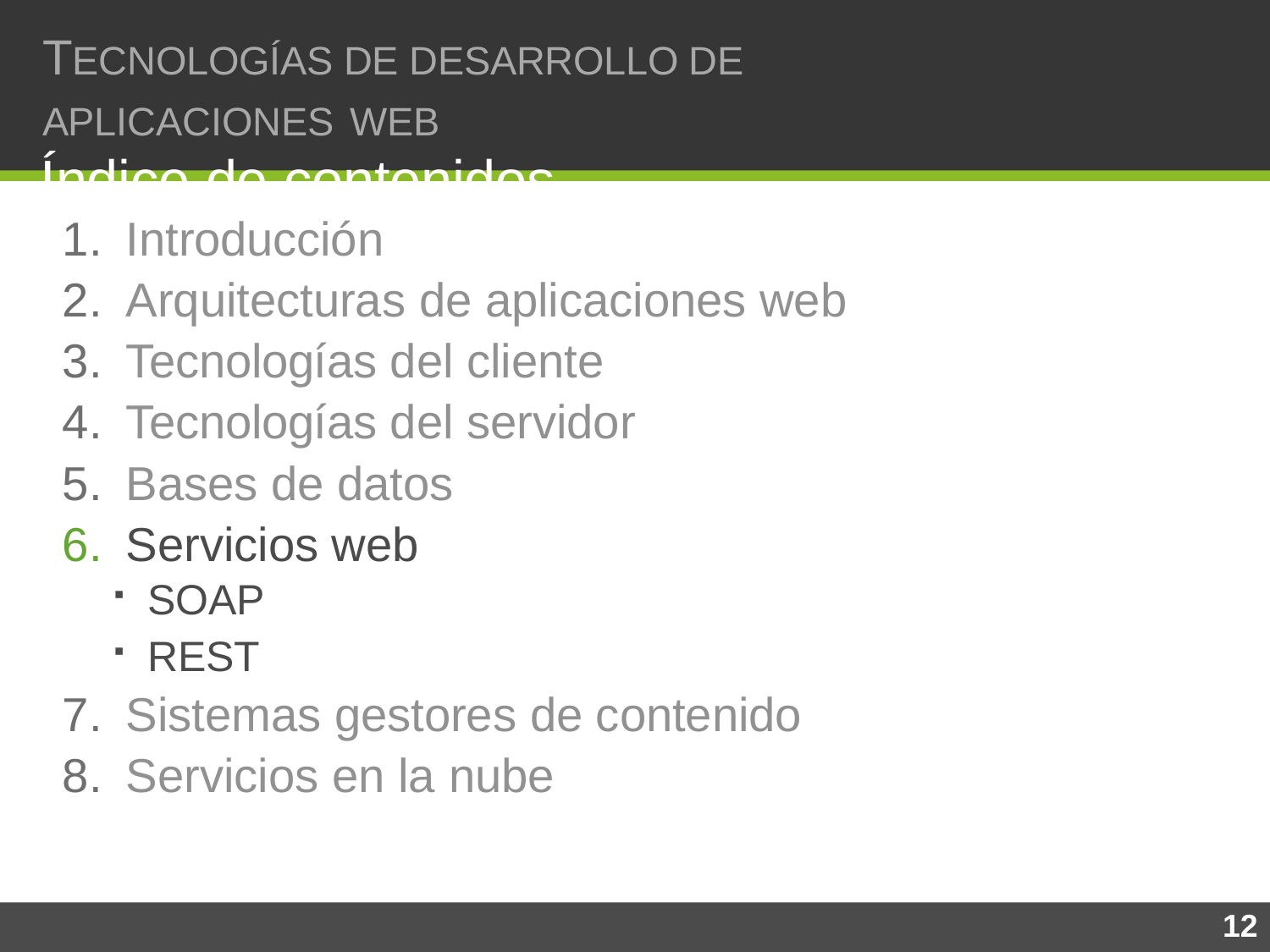

# TECNOLOGÍAS DE DESARROLLO DE APLICACIONES WEB
Índice de contenidos
Introducción
Arquitecturas de aplicaciones web
Tecnologías del cliente
Tecnologías del servidor
Bases de datos
Servicios web
SOAP
REST
Sistemas gestores de contenido
Servicios en la nube
12